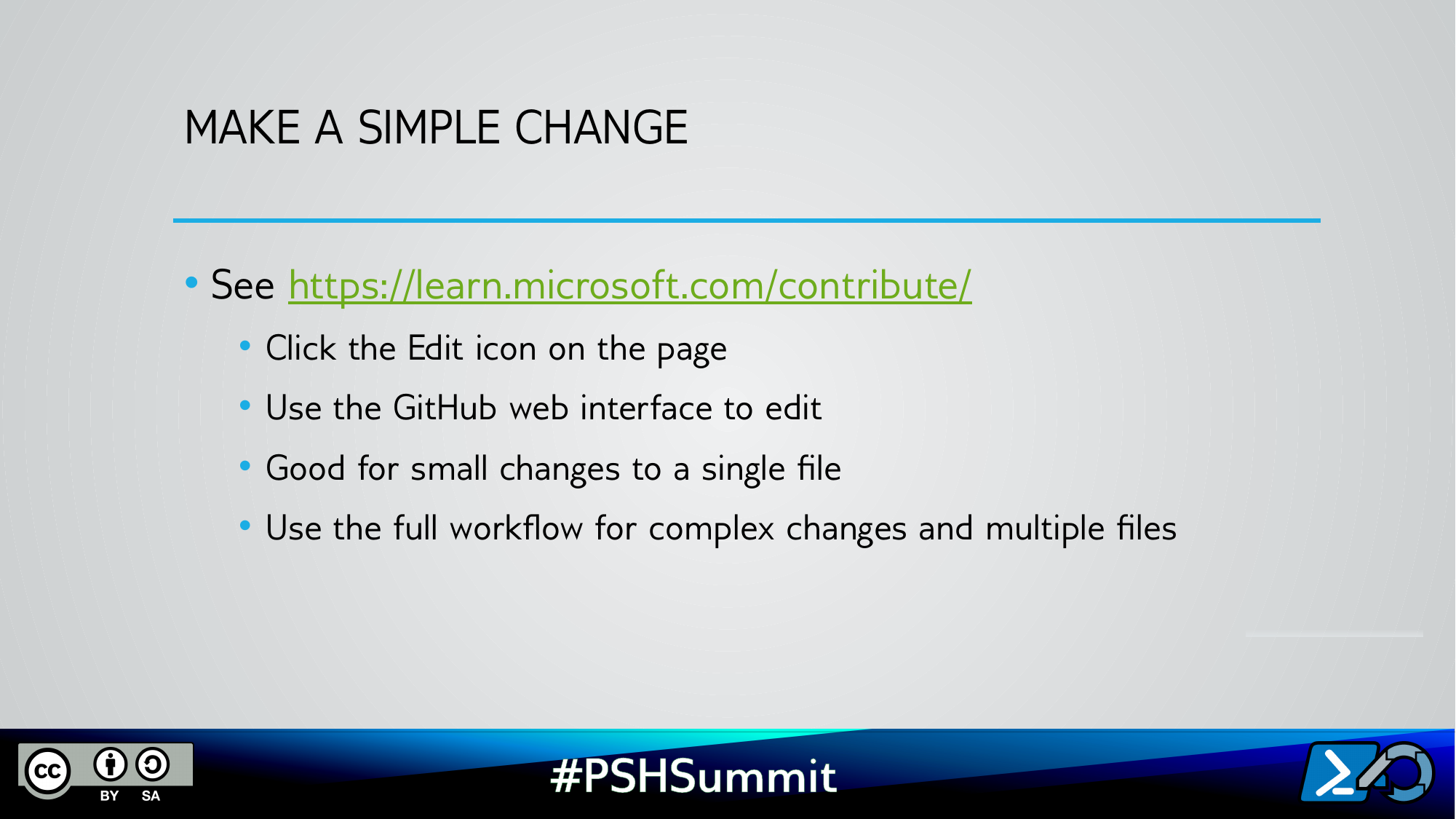

# Make a simple change
See https://learn.microsoft.com/contribute/
Click the Edit icon on the page
Use the GitHub web interface to edit
Good for small changes to a single file
Use the full workflow for complex changes and multiple files